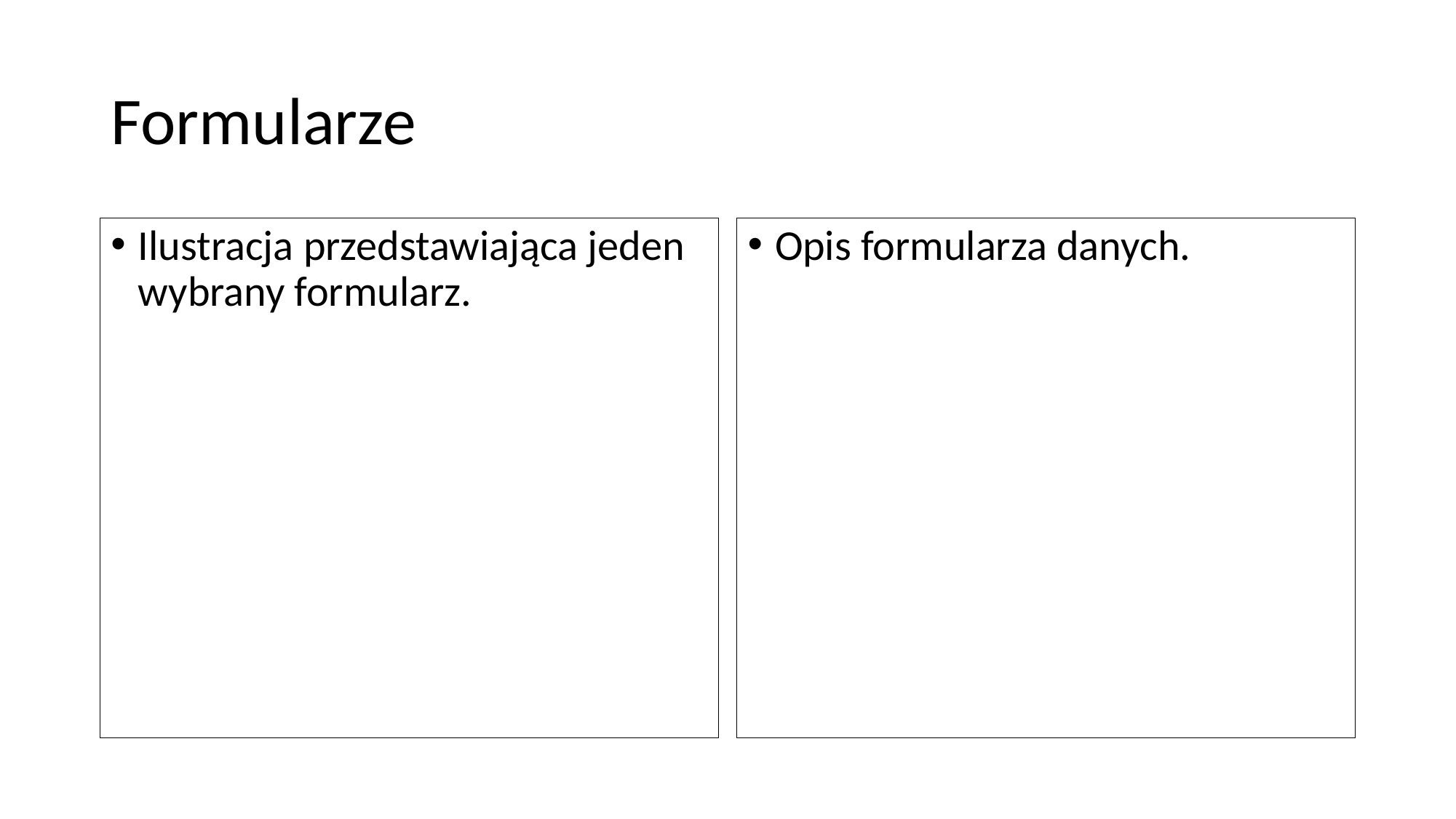

# Formularze
Ilustracja przedstawiająca jeden wybrany formularz.
Opis formularza danych.